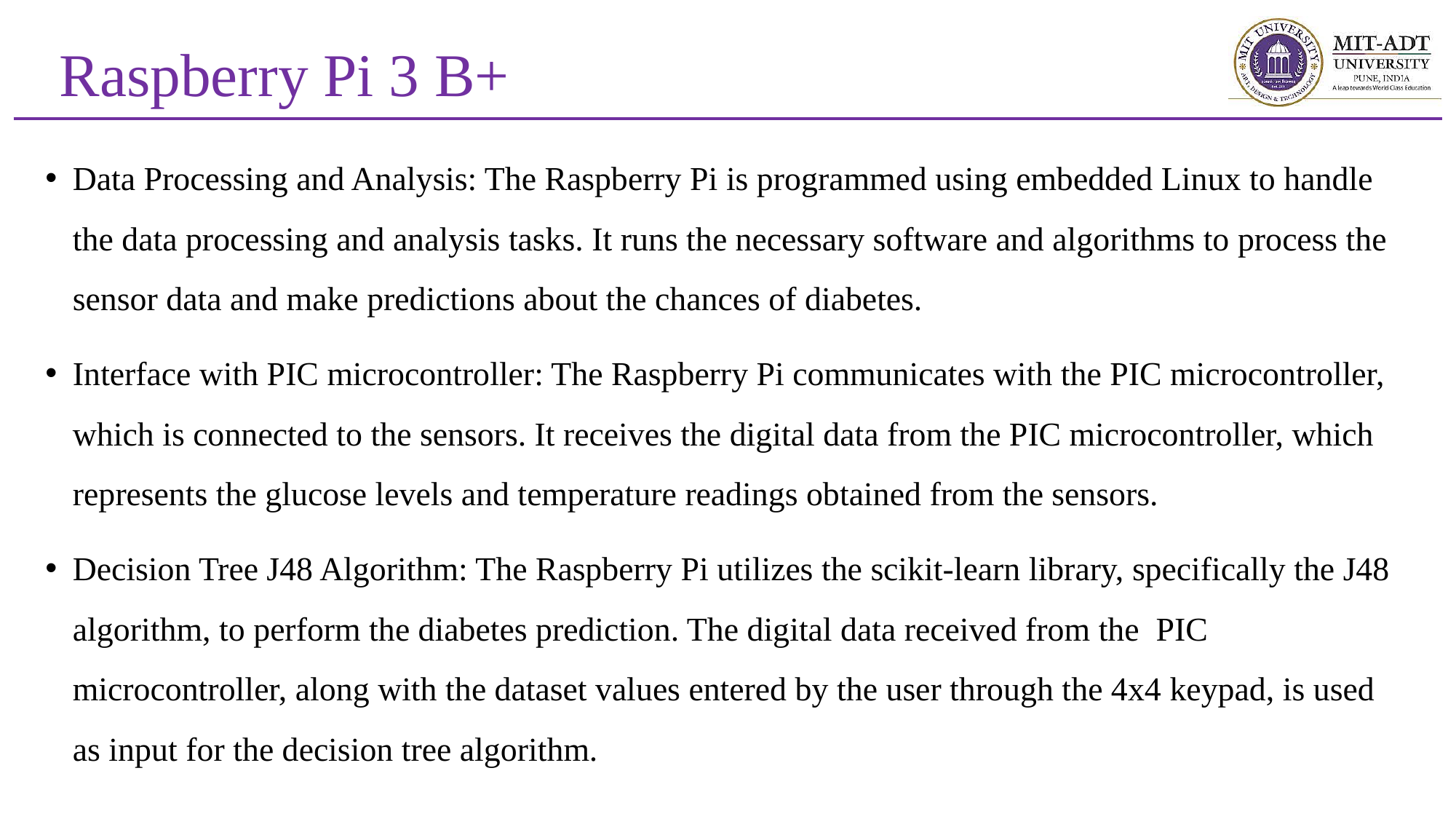

Raspberry Pi 3 B+
#
Data Processing and Analysis: The Raspberry Pi is programmed using embedded Linux to handle the data processing and analysis tasks. It runs the necessary software and algorithms to process the sensor data and make predictions about the chances of diabetes.
Interface with PIC microcontroller: The Raspberry Pi communicates with the PIC microcontroller, which is connected to the sensors. It receives the digital data from the PIC microcontroller, which represents the glucose levels and temperature readings obtained from the sensors.
Decision Tree J48 Algorithm: The Raspberry Pi utilizes the scikit-learn library, specifically the J48 algorithm, to perform the diabetes prediction. The digital data received from the  PIC microcontroller, along with the dataset values entered by the user through the 4x4 keypad, is used as input for the decision tree algorithm.